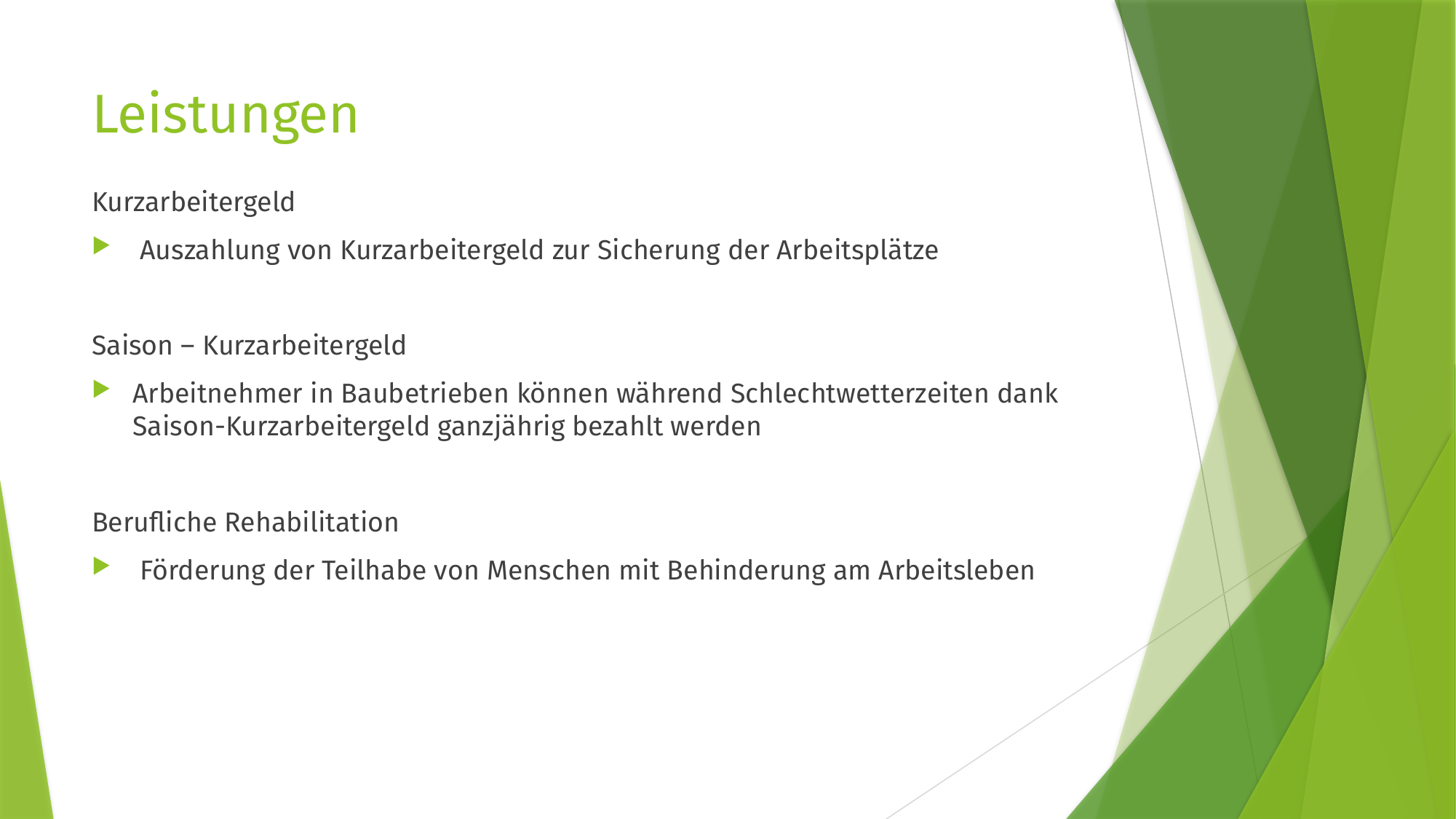

# Leistungen
Kurzarbeitergeld
 Auszahlung von Kurzarbeitergeld zur Sicherung der Arbeitsplätze

Saison – Kurzarbeitergeld
Arbeitnehmer in Baubetrieben können während Schlechtwetterzeiten dank Saison-Kurzarbeitergeld ganzjährig bezahlt werden

Berufliche Rehabilitation
 Förderung der Teilhabe von Menschen mit Behinderung am Arbeitsleben